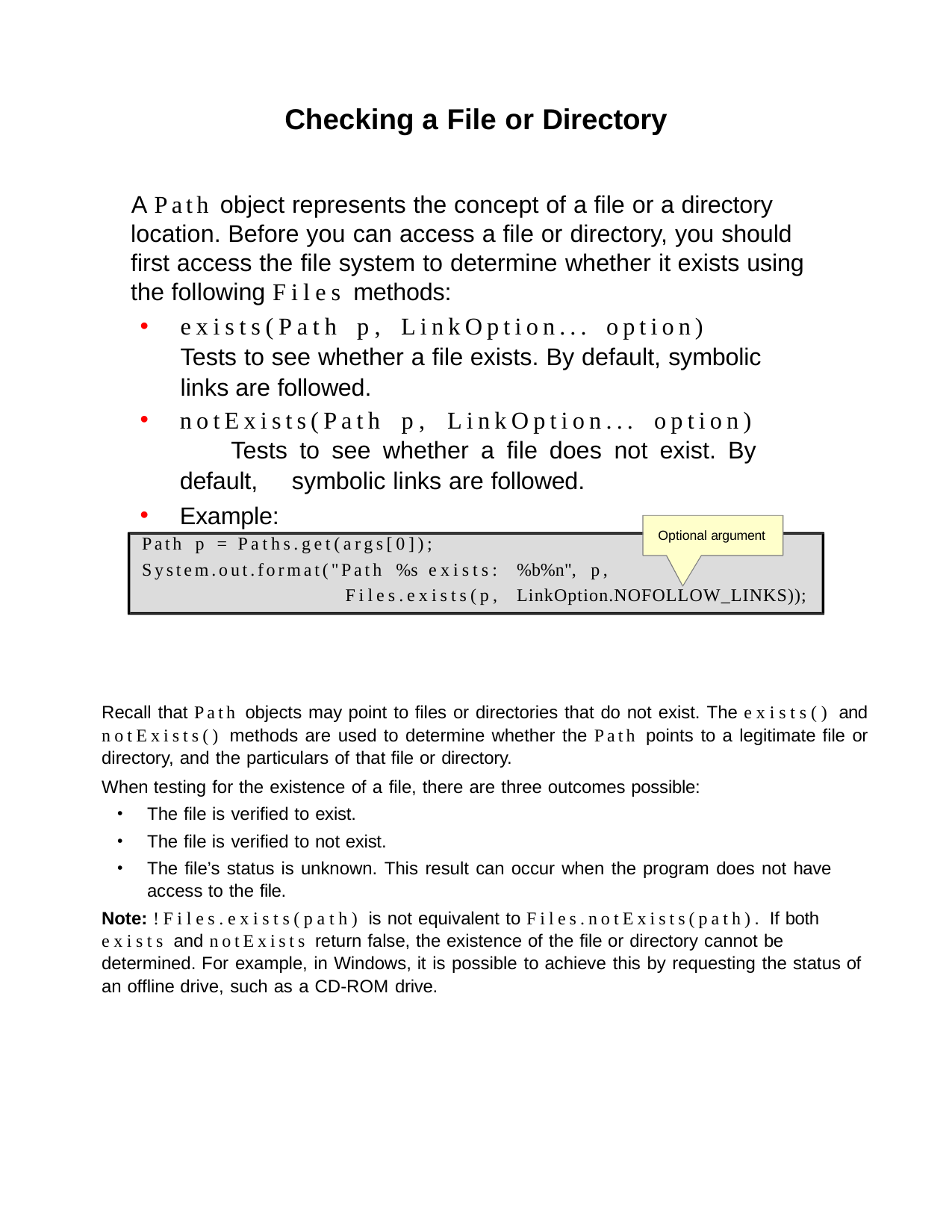

Checking a File or Directory

A Path object represents the concept of a file or a directory location. Before you can access a file or directory, you should first access the file system to determine whether it exists using the following Files methods:
exists(Path  p,  LinkOption...  option) Tests to see whether a file exists. By default, symbolic links are followed.
notExists(Path  p,  LinkOption...  option) 	Tests to see whether a file does not exist. By default, 	symbolic links are followed.
Example:

Optional argument
Path p = Paths.get(args[0]); System.out.format("Path %s exists:
Files.exists(p,

%b%n",  p, LinkOption.NOFOLLOW_LINKS));

Recall that Path objects may point to files or directories that do not exist. The exists() and notExists() methods are used to determine whether the Path points to a legitimate file or directory, and the particulars of that file or directory.
When testing for the existence of a file, there are three outcomes possible:
The file is verified to exist.
The file is verified to not exist.
The file’s status is unknown. This result can occur when the program does not have access to the file.
Note: !Files.exists(path) is not equivalent to Files.notExists(path). If both exists and notExists return false, the existence of the file or directory cannot be determined. For example, in Windows, it is possible to achieve this by requesting the status of an offline drive, such as a CD-ROM drive.